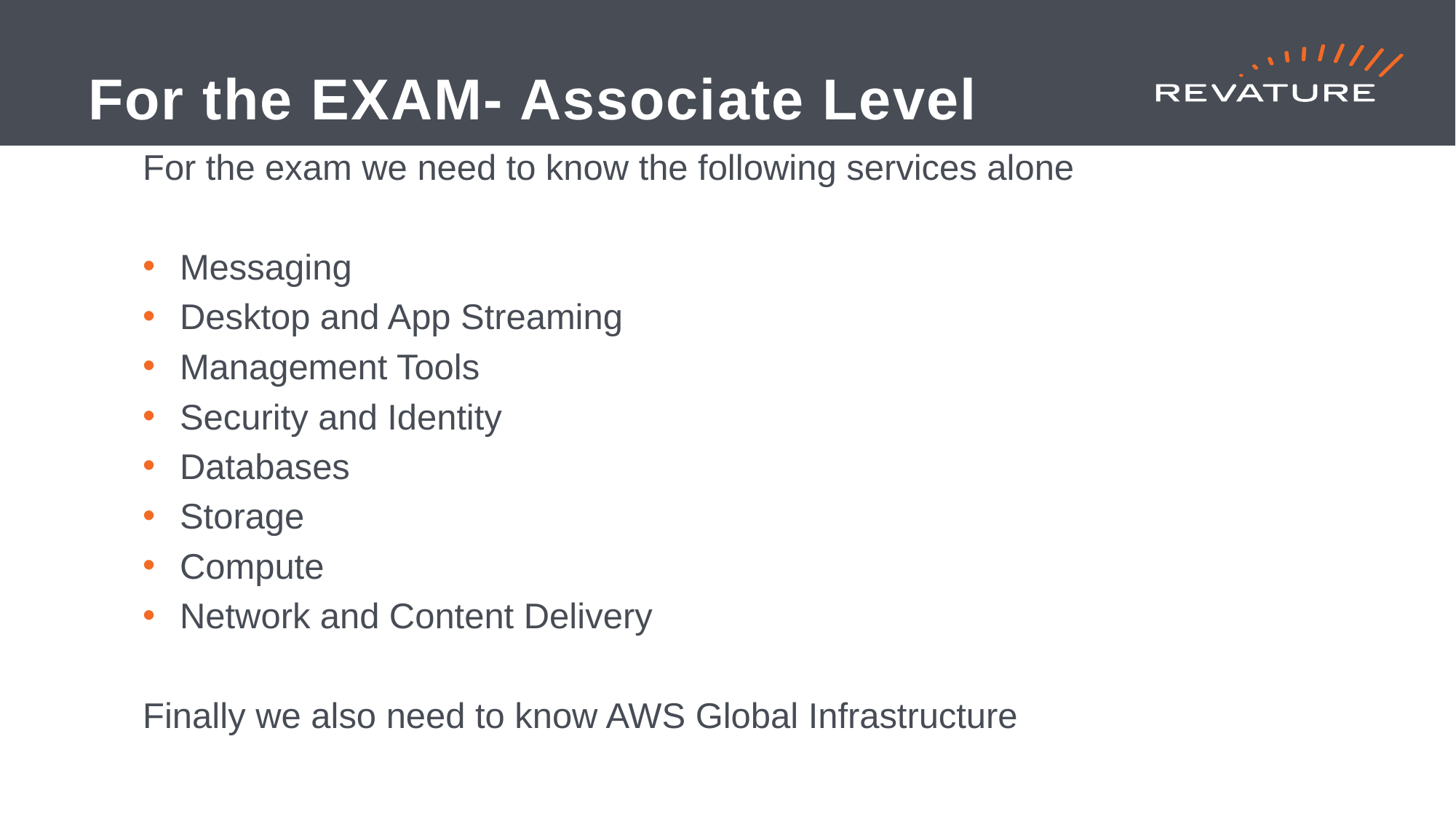

# For the EXAM- Associate Level
For the exam we need to know the following services alone

Messaging
Desktop and App Streaming
Management Tools
Security and Identity
Databases
Storage
Compute
Network and Content Delivery

Finally we also need to know AWS Global Infrastructure